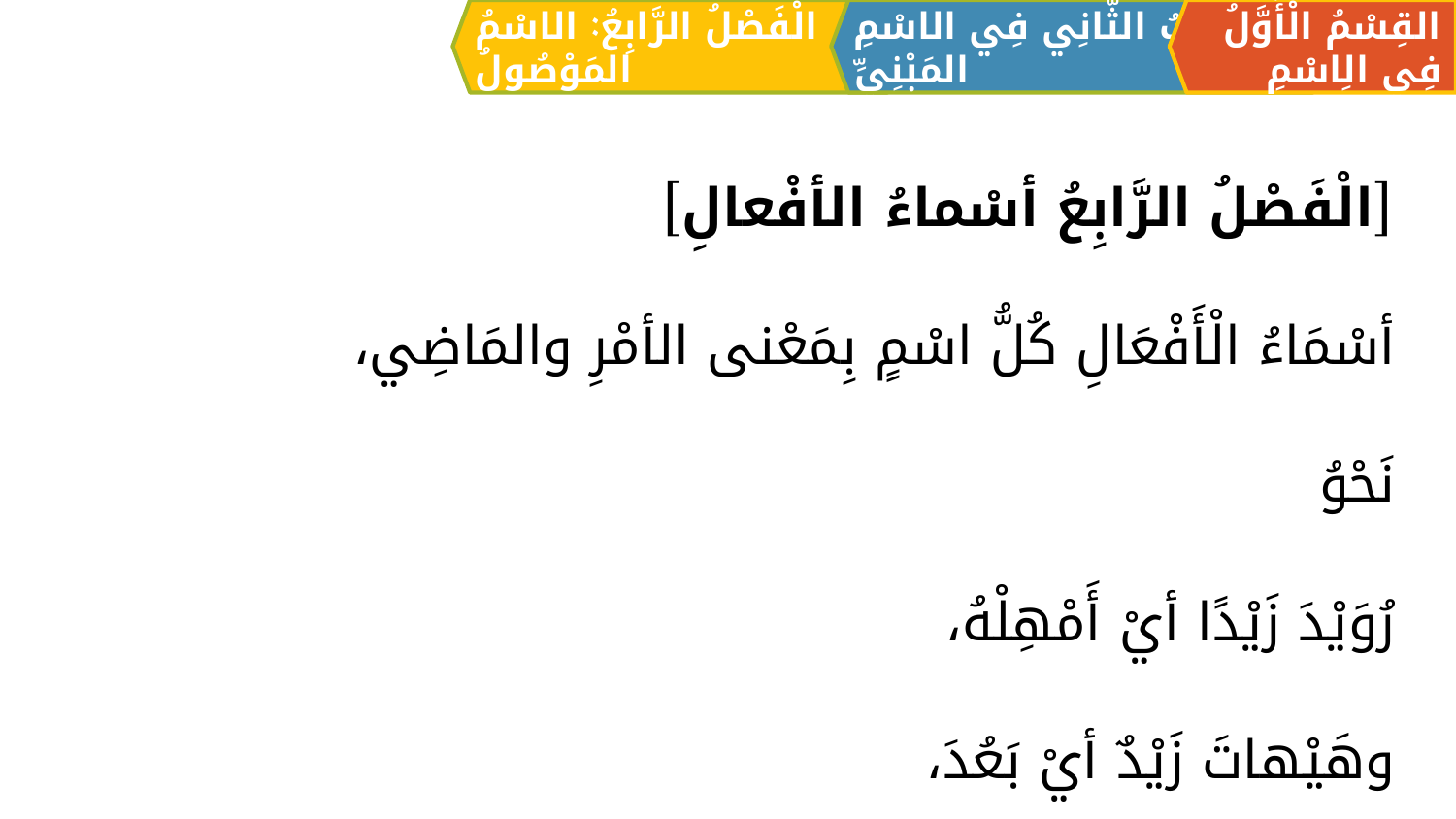

الْفَصْلُ الرَّابِعُ: الاسْمُ المَوْصُولُ
القِسْمُ الْأَوَّلُ فِي الِاسْمِ
اَلبَابُ الثَّانِي فِي الاسْمِ المَبْنِيِّ
[الْفَصْلُ الرَّابِعُ أسْماءُ الأفْعالِ]
أسْمَاءُ الْأَفْعَالِ كُلُّ اسْمٍ بِمَعْنى الأمْرِ والمَاضِي،
نَحْوُ
	رُوَيْدَ زَيْدًا أيْ أَمْهِلْهُ،
	وهَيْهاتَ زَيْدٌ أيْ بَعُدَ،